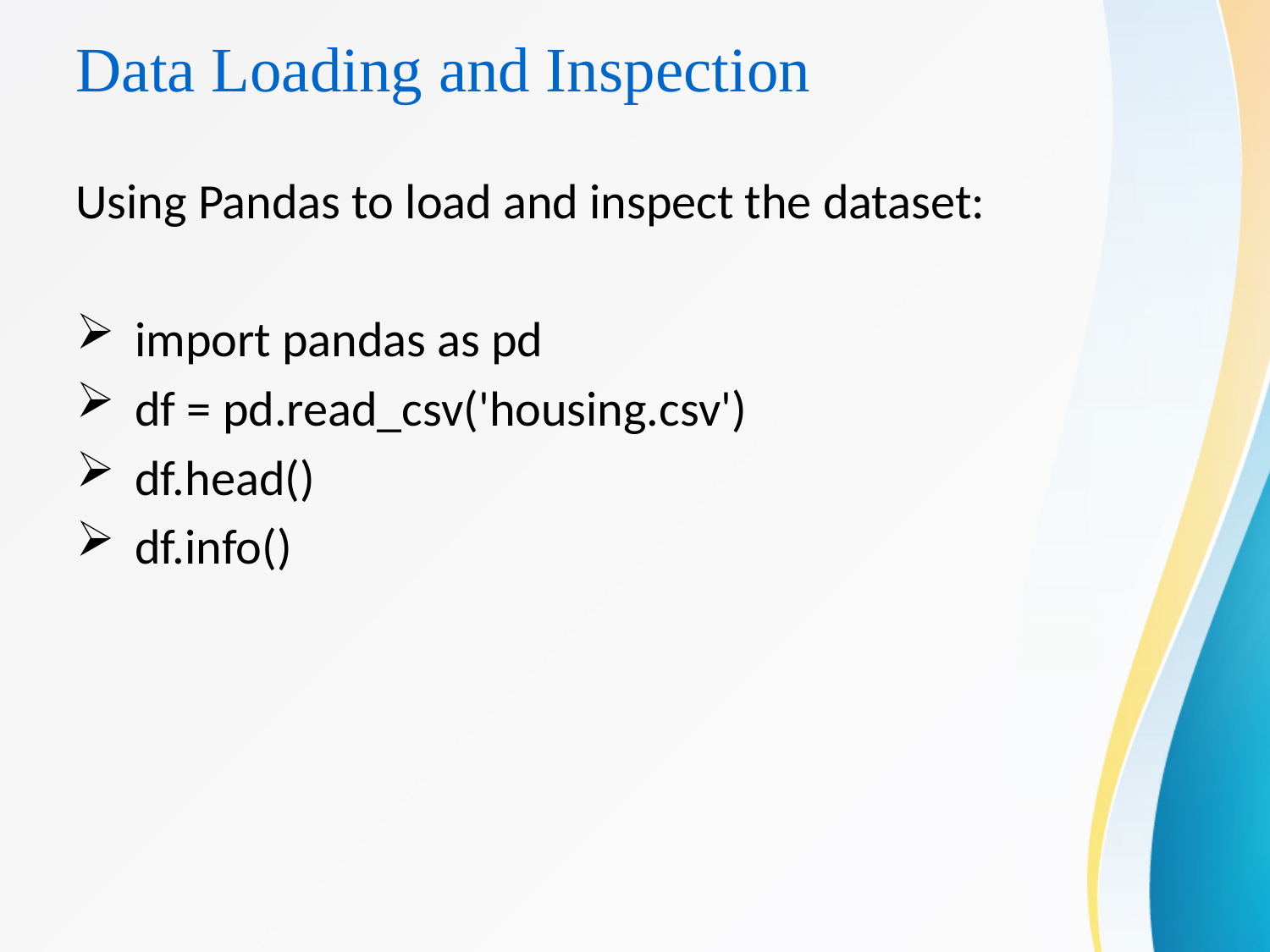

# Data Loading and Inspection
Using Pandas to load and inspect the dataset:

 import pandas as pd
 df = pd.read_csv('housing.csv')
 df.head()
 df.info()